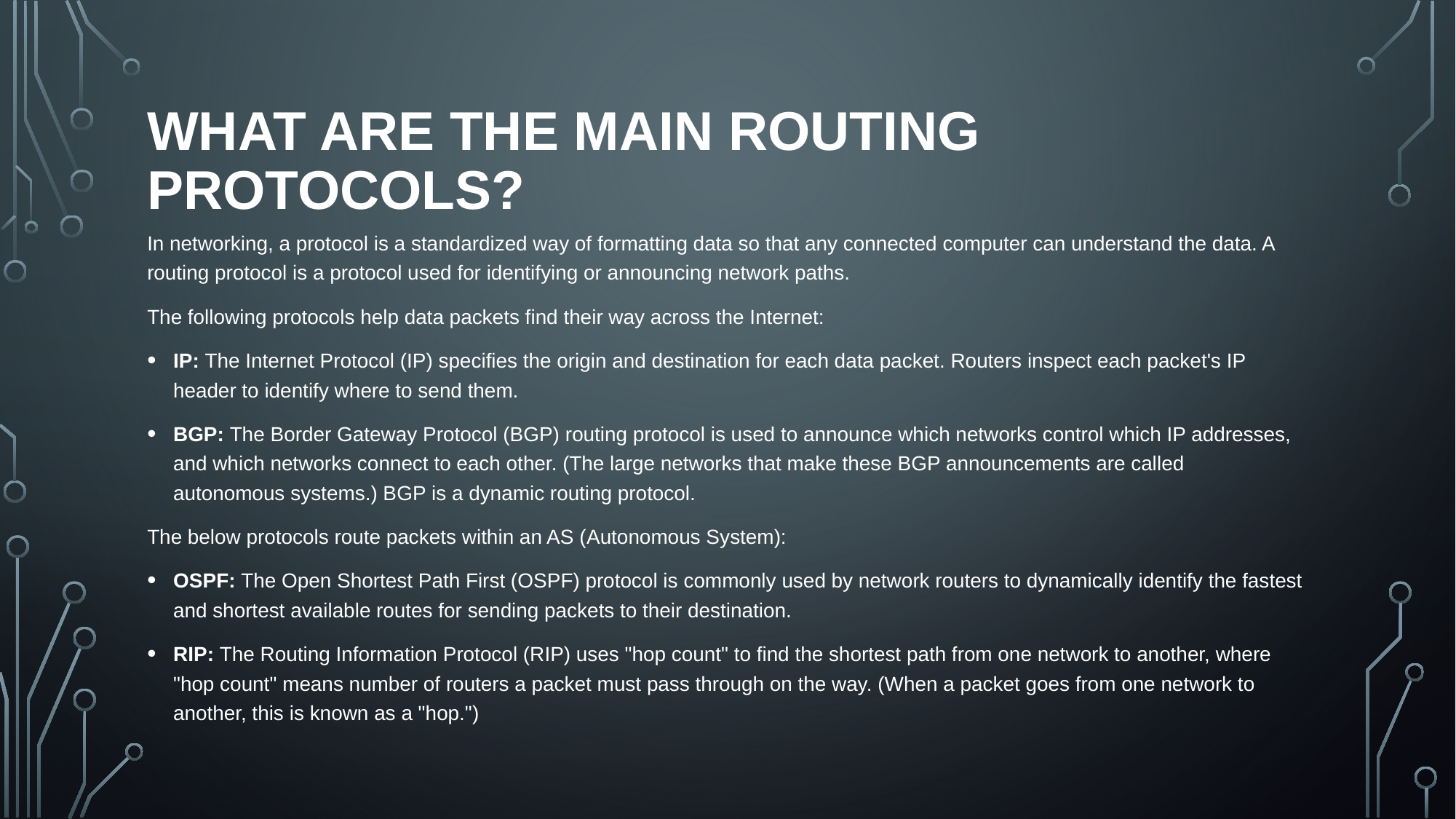

# What are the main routing protocols?
In networking, a protocol is a standardized way of formatting data so that any connected computer can understand the data. A routing protocol is a protocol used for identifying or announcing network paths.
The following protocols help data packets find their way across the Internet:
IP: The Internet Protocol (IP) specifies the origin and destination for each data packet. Routers inspect each packet's IP header to identify where to send them.
BGP: The Border Gateway Protocol (BGP) routing protocol is used to announce which networks control which IP addresses, and which networks connect to each other. (The large networks that make these BGP announcements are called autonomous systems.) BGP is a dynamic routing protocol.
The below protocols route packets within an AS (Autonomous System):
OSPF: The Open Shortest Path First (OSPF) protocol is commonly used by network routers to dynamically identify the fastest and shortest available routes for sending packets to their destination.
RIP: The Routing Information Protocol (RIP) uses "hop count" to find the shortest path from one network to another, where "hop count" means number of routers a packet must pass through on the way. (When a packet goes from one network to another, this is known as a "hop.")